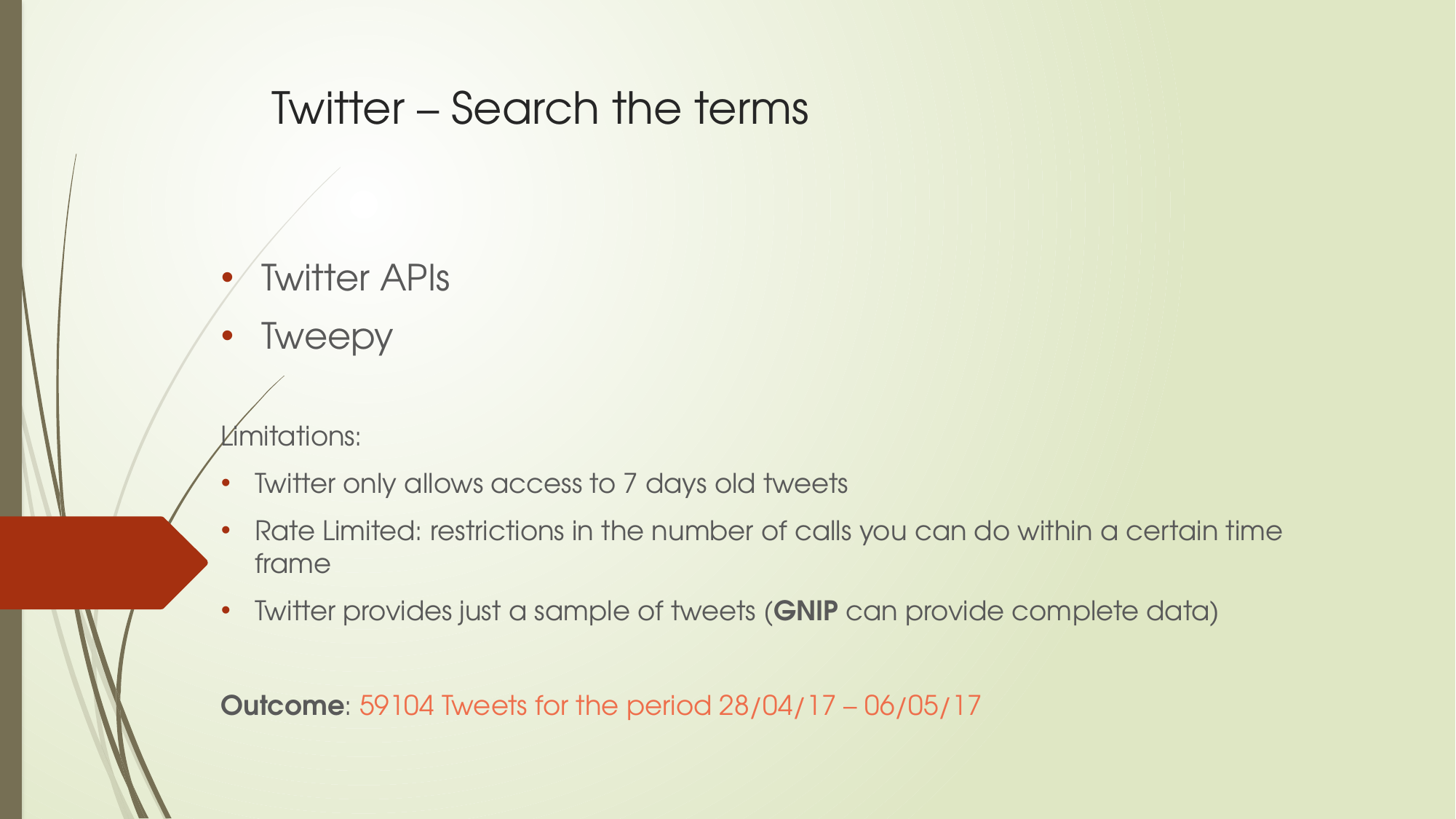

Twitter – Search the terms

Twitter APIs
Tweepy

Limitations:
Twitter only allows access to 7 days old tweets
Rate Limited: restrictions in the number of calls you can do within a certain time frame
Twitter provides just a sample of tweets (GNIP can provide complete data)

Outcome: 59104 Tweets for the period 28/04/17 – 06/05/17